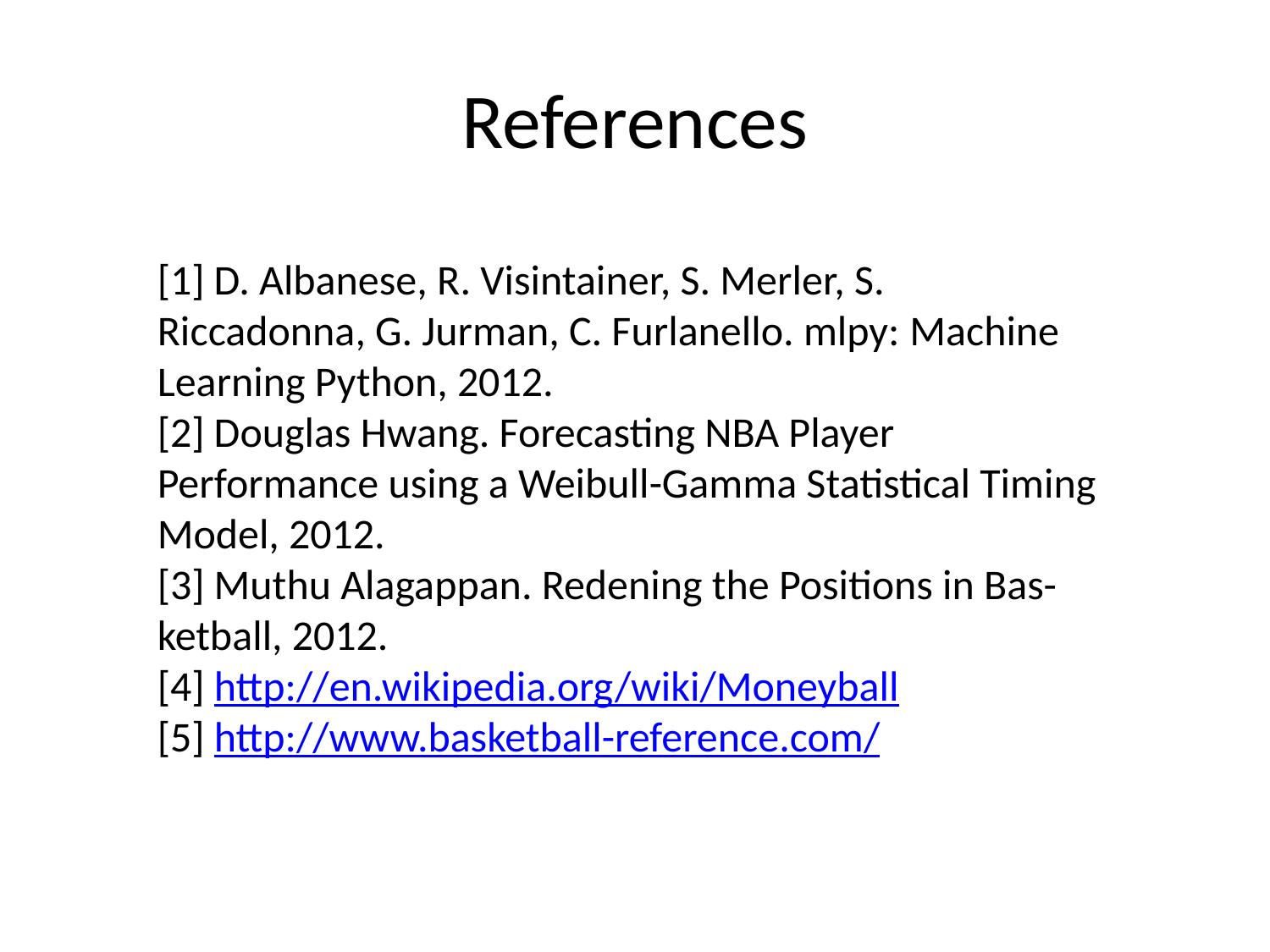

# References
[1] D. Albanese, R. Visintainer, S. Merler, S. Riccadonna, G. Jurman, C. Furlanello. mlpy: Machine Learning Python, 2012.
[2] Douglas Hwang. Forecasting NBA Player Performance using a Weibull-Gamma Statistical Timing Model, 2012.
[3] Muthu Alagappan. Redening the Positions in Bas-
ketball, 2012.
[4] http://en.wikipedia.org/wiki/Moneyball
[5] http://www.basketball-reference.com/